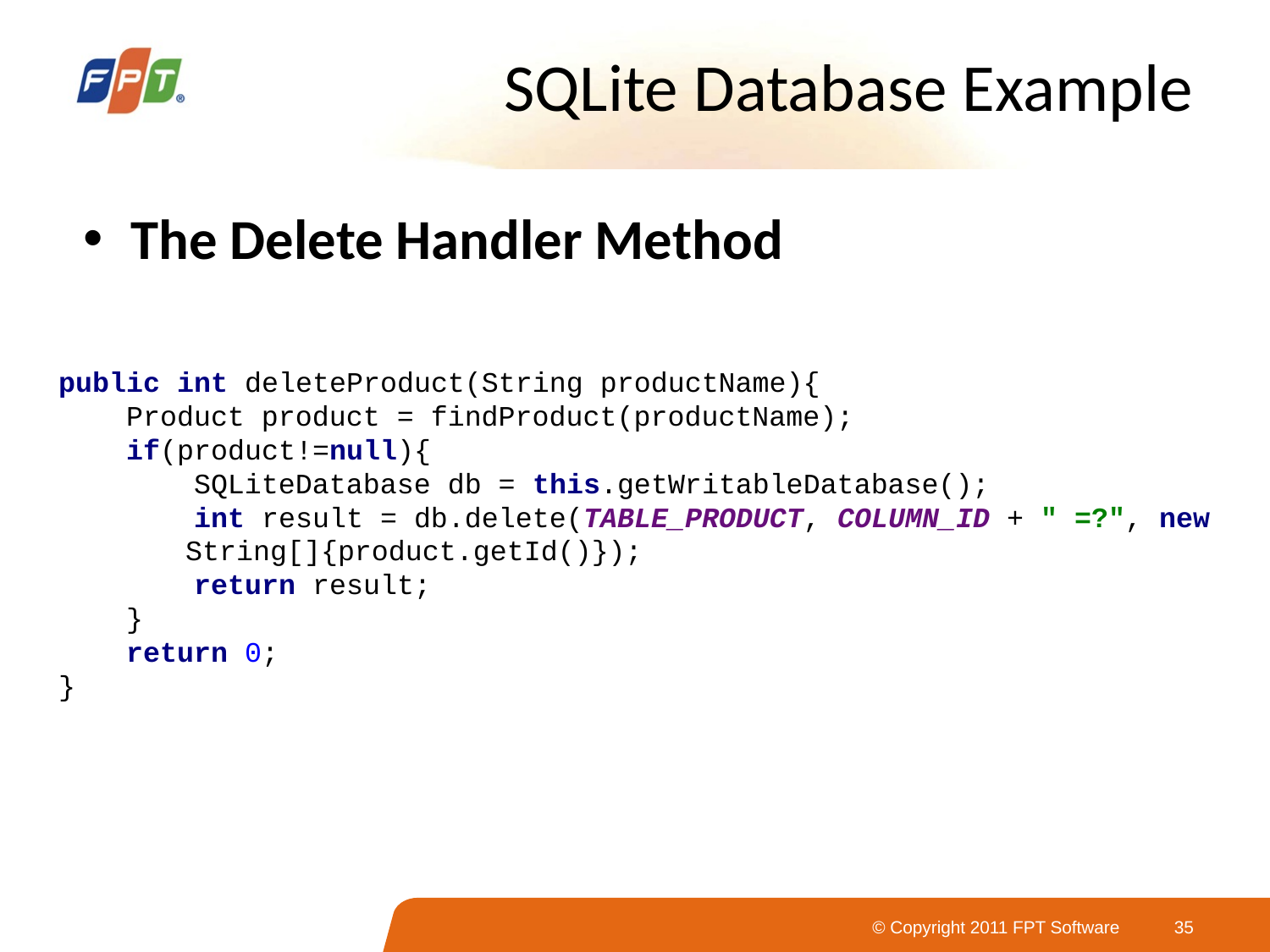

# SQLite Database Example
The Delete Handler Method
public int deleteProduct(String productName){
    Product product = findProduct(productName);
    if(product!=null){
        SQLiteDatabase db = this.getWritableDatabase();
        int result = db.delete(TABLE_PRODUCT, COLUMN_ID + " =?", new 	String[]{product.getId()});
        return result;
    }
    return 0;
}